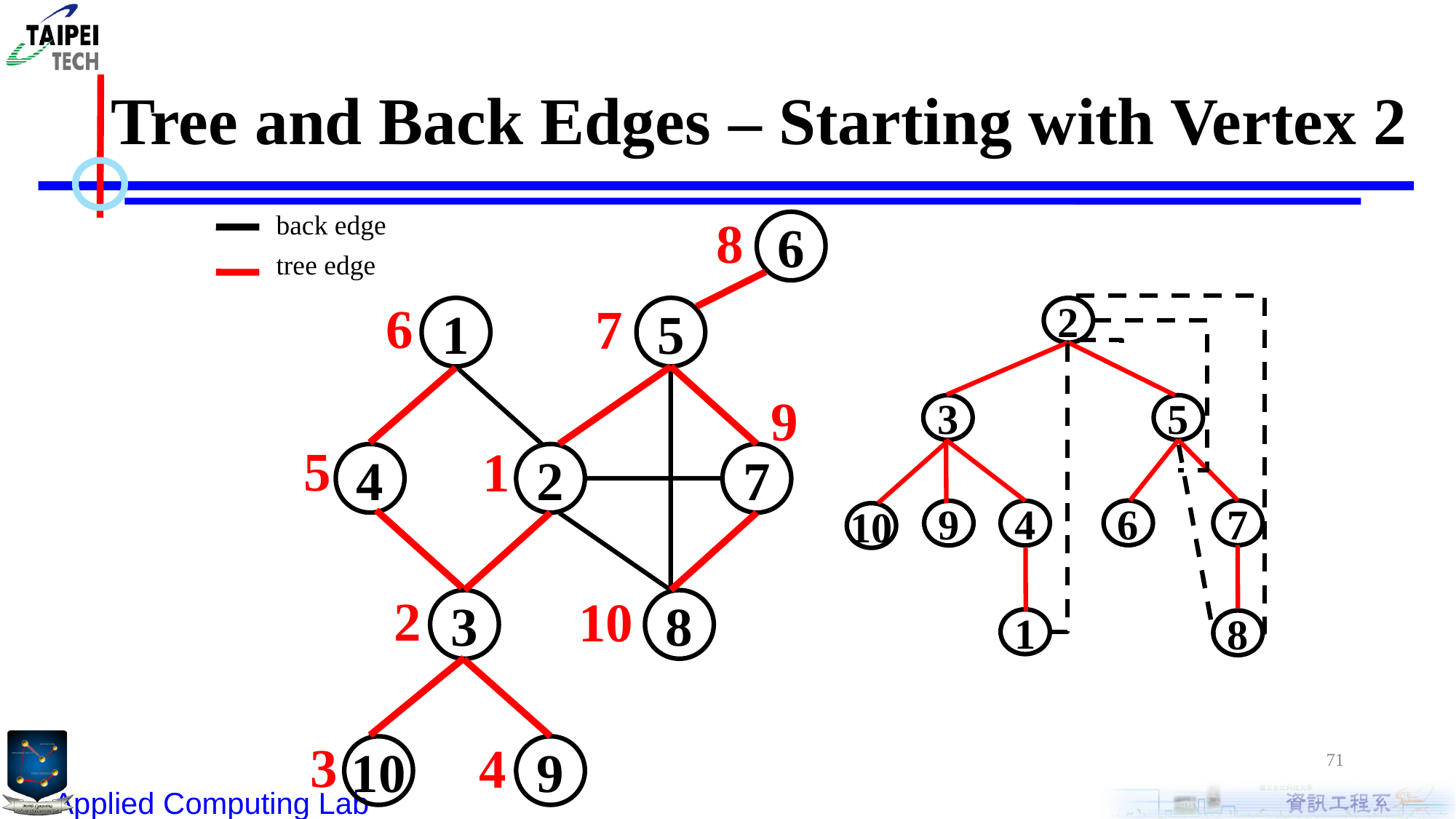

# Tree and Back Edges – Starting with Vertex 2
back edge

tree edge

8
6

1
5

4
2
7

3
8

10
9

6
7
2

3
5

6
7
4
9
10

1
8

9
5
1

2
10

3
4
71